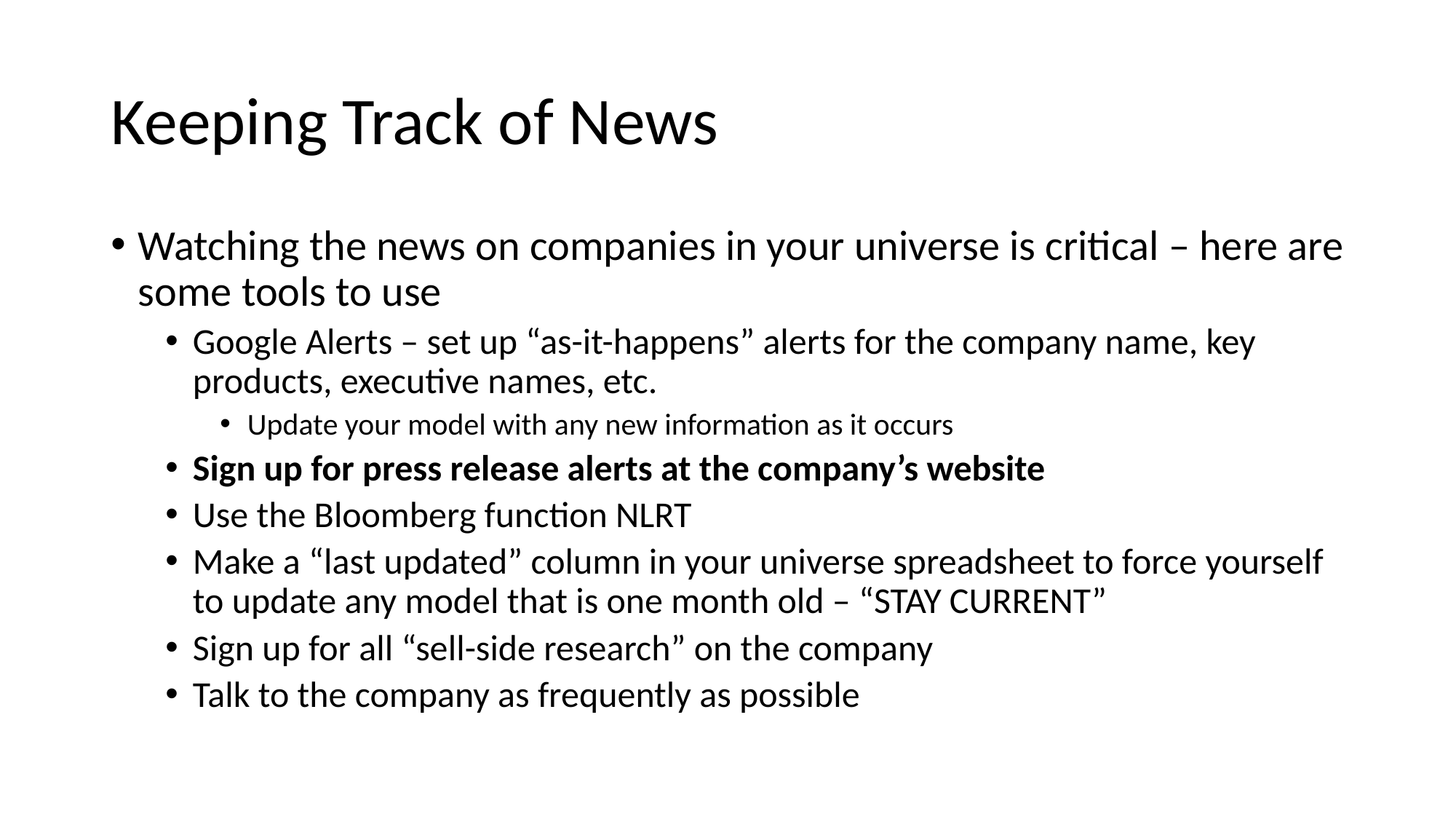

# Keeping Track of News
Watching the news on companies in your universe is critical – here are some tools to use
Google Alerts – set up “as-it-happens” alerts for the company name, key products, executive names, etc.
Update your model with any new information as it occurs
Sign up for press release alerts at the company’s website
Use the Bloomberg function NLRT
Make a “last updated” column in your universe spreadsheet to force yourself to update any model that is one month old – “STAY CURRENT”
Sign up for all “sell-side research” on the company
Talk to the company as frequently as possible